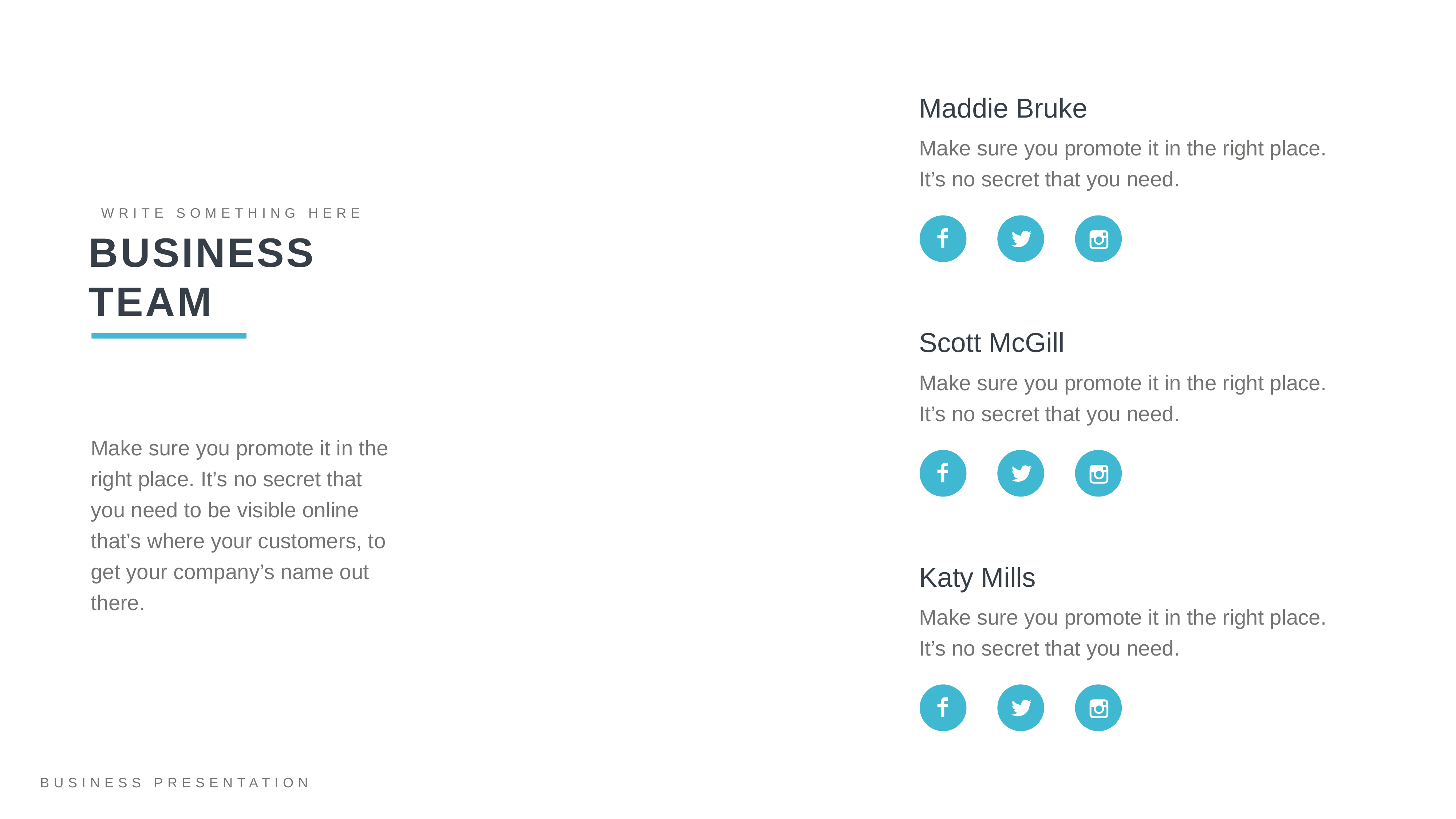

Maddie Bruke
Make sure you promote it in the right place. It’s no secret that you need.

WRITE SOMETHING HERE
BUSINESS TEAM

Make sure you promote it in the right place. It’s no secret that you need to be visible online that’s where your customers, to get your company’s name out there.

Scott McGill
Make sure you promote it in the right place. It’s no secret that you need.

Katy Mills
Make sure you promote it in the right place. It’s no secret that you need.

BUSINESS PRESENTATION